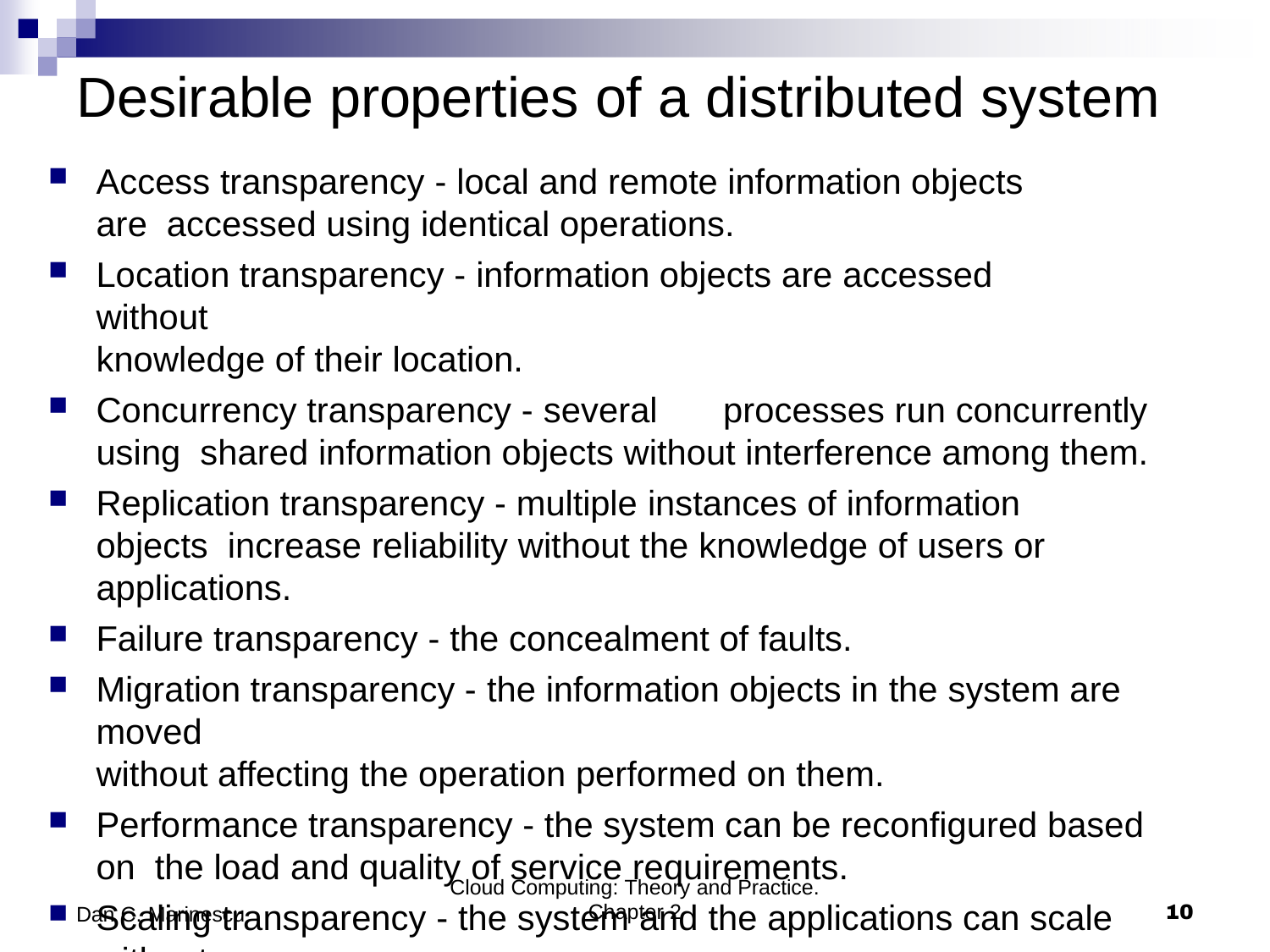

# Desirable properties of a distributed system
Access transparency - local and remote information objects are  accessed using identical operations.
Location transparency - information objects are accessed without
knowledge of their location.
Concurrency transparency - several	processes run concurrently using  shared information objects without interference among them.
Replication transparency - multiple instances of information objects  increase reliability without the knowledge of users or applications.
Failure transparency - the concealment of faults.
Migration transparency - the information objects in the system are moved
without affecting the operation performed on them.
Performance transparency - the system can be reconfigured based on  the load and quality of service requirements.
Scaling transparency - the system and the applications can scale without
a change in the system structure and without affecting the applications.
Cloud Computing: Theory and Practice.
Chapter 2
10
Dan C. Marinescu